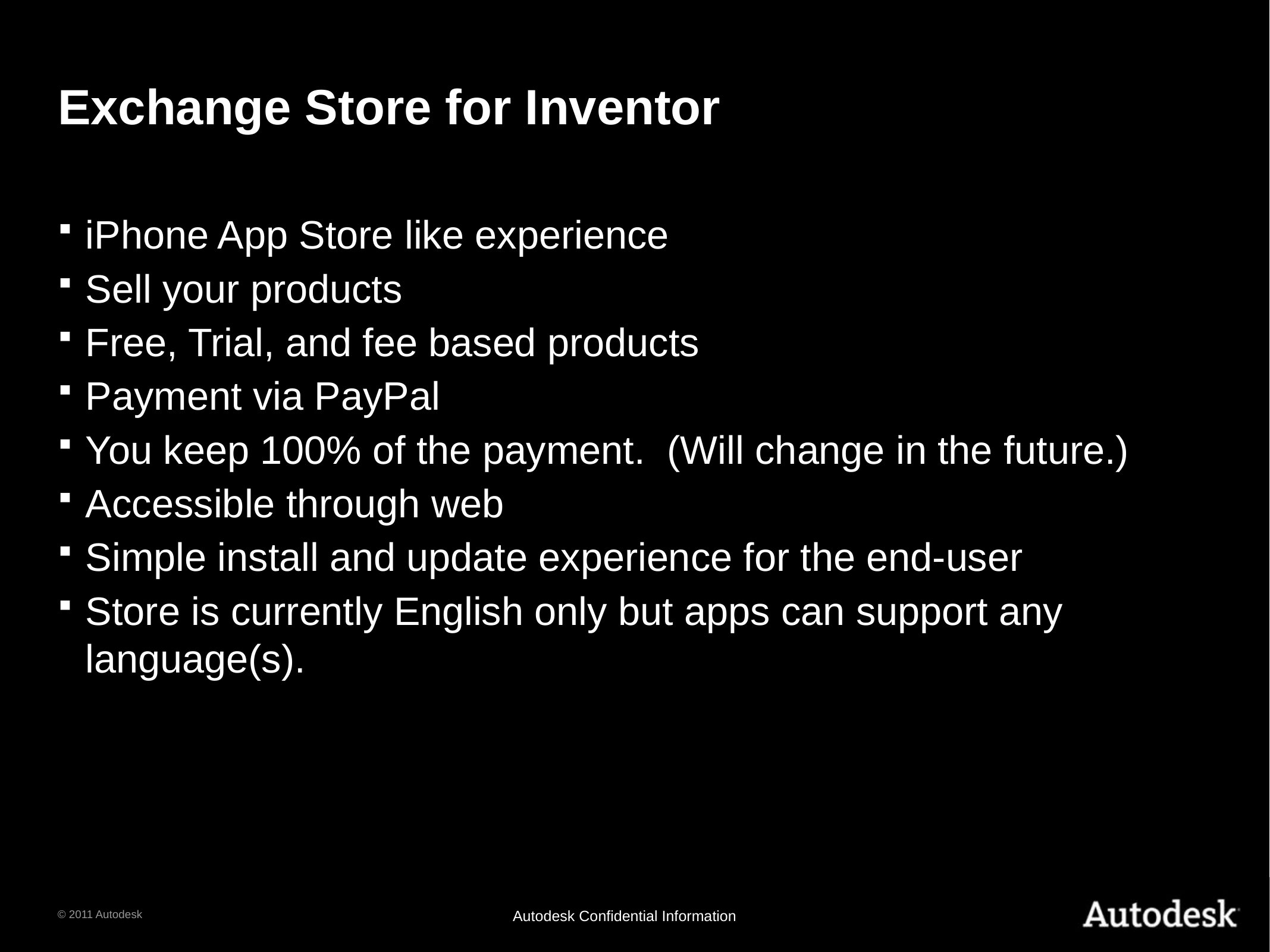

# Exchange Store for Inventor
iPhone App Store like experience
Sell your products
Free, Trial, and fee based products
Payment via PayPal
You keep 100% of the payment.  (Will change in the future.)
Accessible through web
Simple install and update experience for the end-user
Store is currently English only but apps can support any language(s).